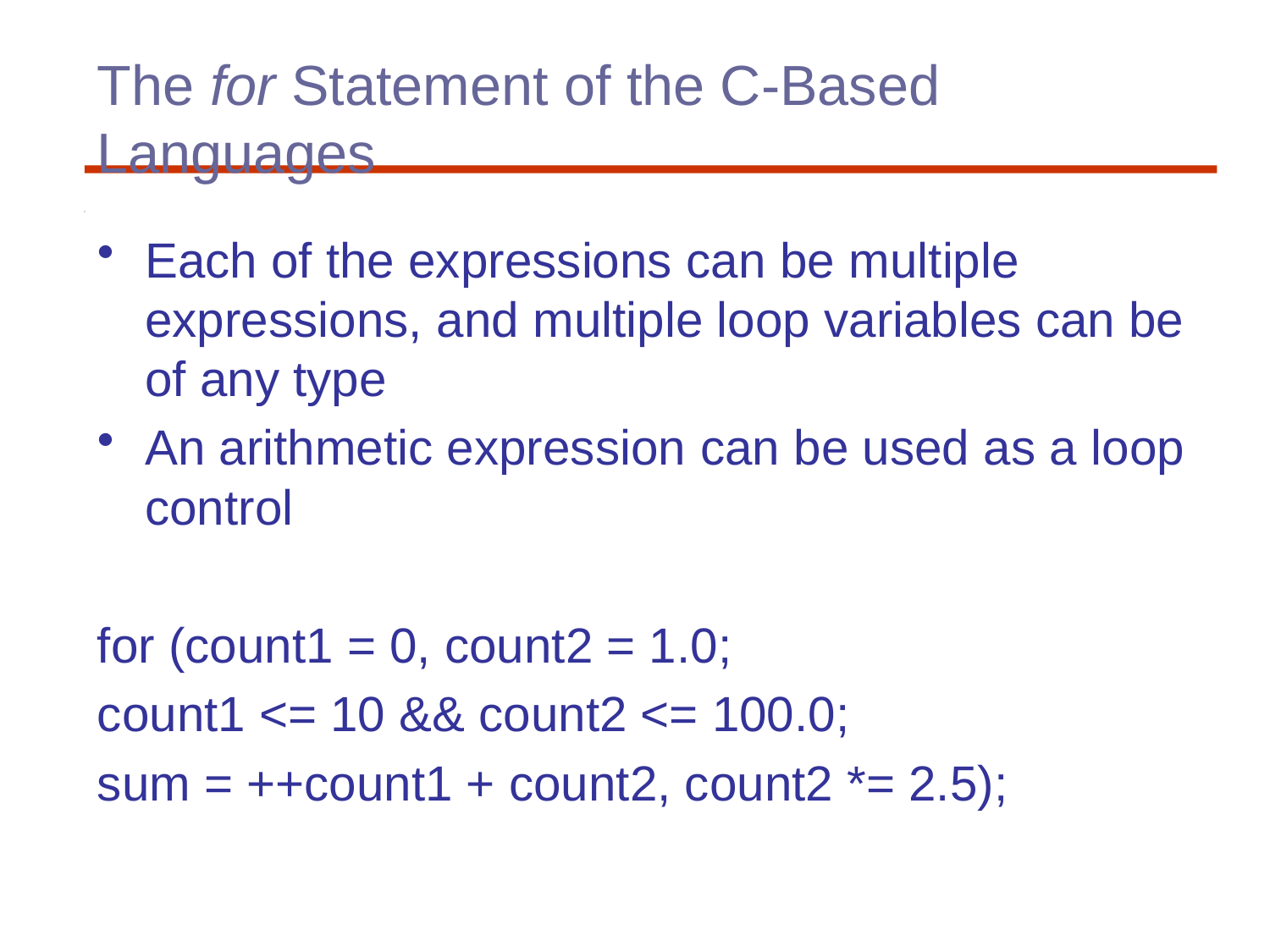

# The for Statement of the C-Based Languages
Each of the expressions can be multiple expressions, and multiple loop variables can be of any type
An arithmetic expression can be used as a loop control

for (count1 = 0, count2 = 1.0;
count1 <= 10 && count2 <= 100.0;
sum = ++count1 + count2, count2 *= 2.5);